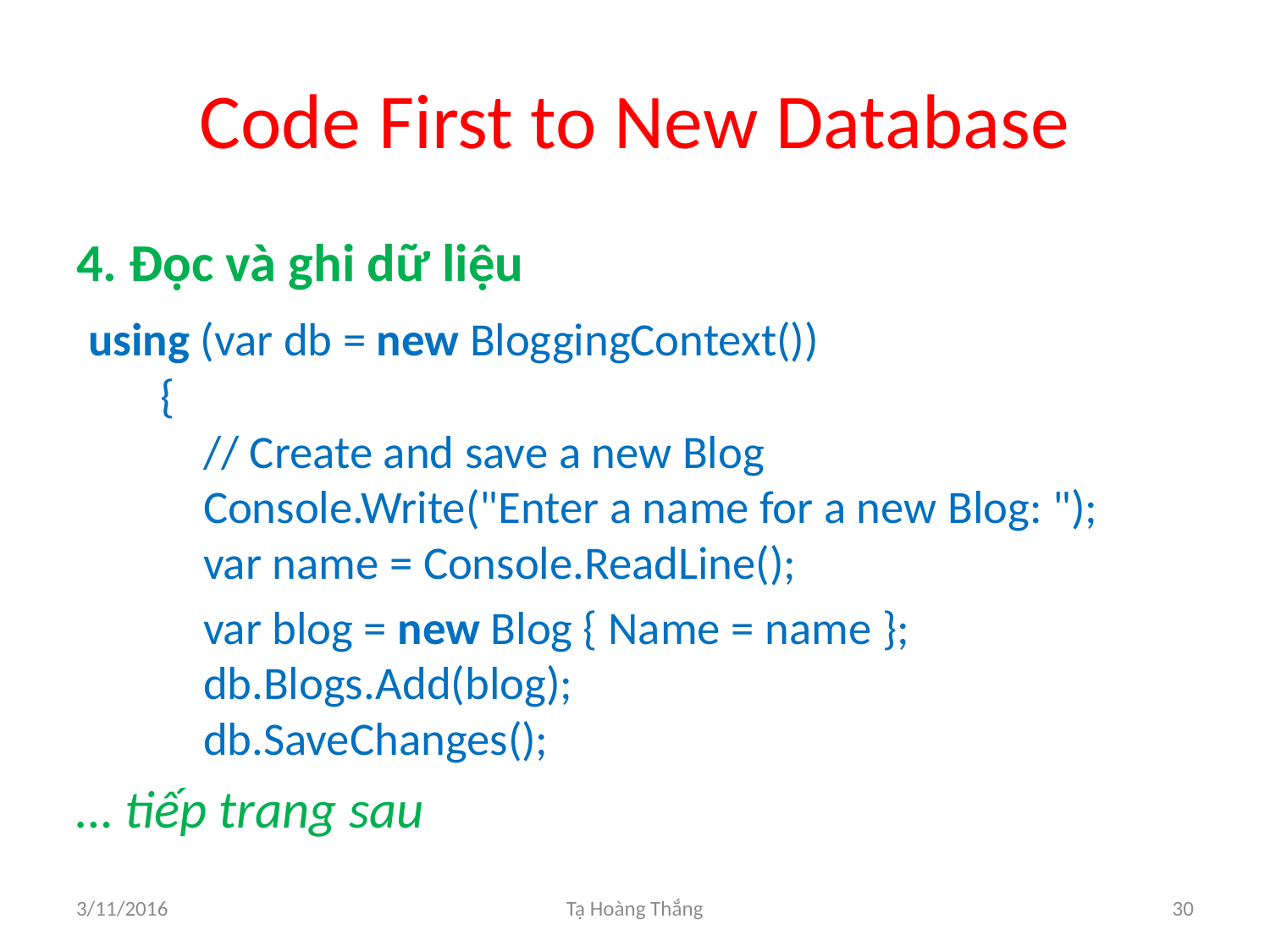

# Code First to New Database
4. Đọc và ghi dữ liệu
 using (var db = new BloggingContext()) 
        { 
            // Create and save a new Blog 
            Console.Write("Enter a name for a new Blog: "); 
            var name = Console.ReadLine();
            var blog = new Blog { Name = name }; 
            db.Blogs.Add(blog); 
            db.SaveChanges();
… tiếp trang sau
3/11/2016
Tạ Hoàng Thắng
30